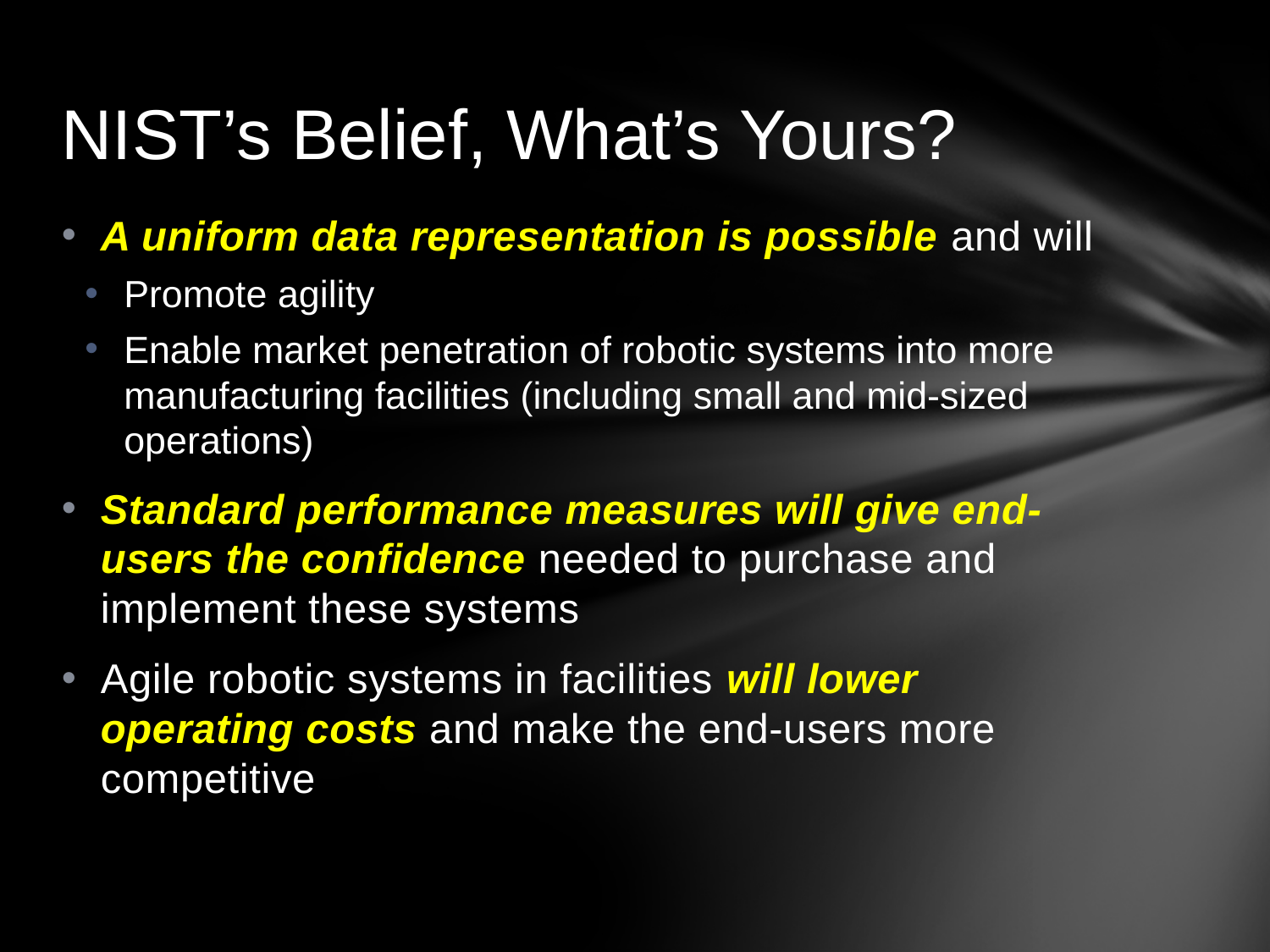

# NIST’s Belief, What’s Yours?
A uniform data representation is possible and will
Promote agility
Enable market penetration of robotic systems into more manufacturing facilities (including small and mid-sized operations)
Standard performance measures will give end-users the confidence needed to purchase and implement these systems
Agile robotic systems in facilities will lower operating costs and make the end-users more competitive